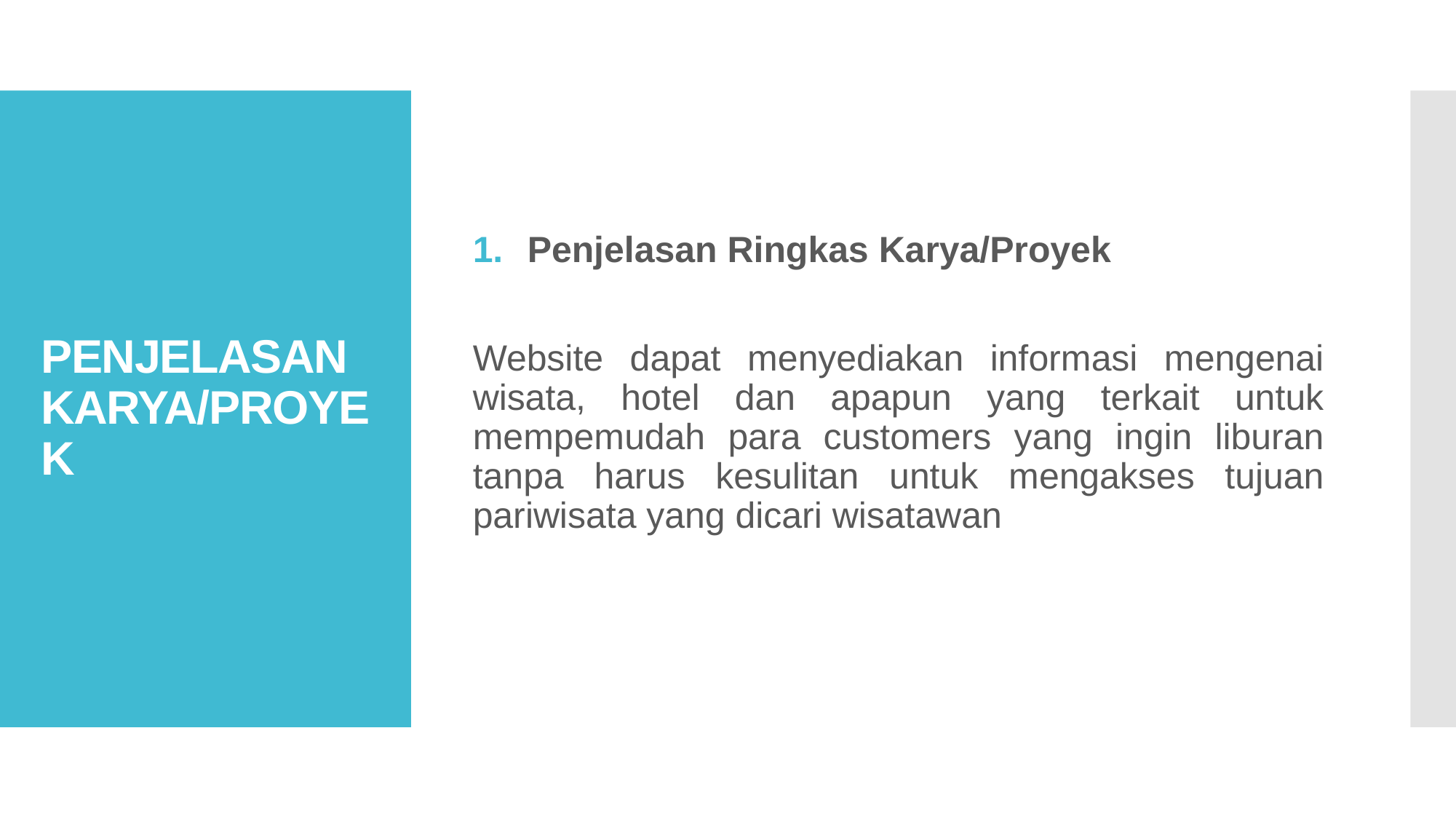

Penjelasan Ringkas Karya/Proyek

Website dapat menyediakan informasi mengenai wisata, hotel dan apapun yang terkait untuk mempemudah para customers yang ingin liburan tanpa harus kesulitan untuk mengakses tujuan pariwisata yang dicari wisatawan

# PENJELASAN KARYA/PROYEK